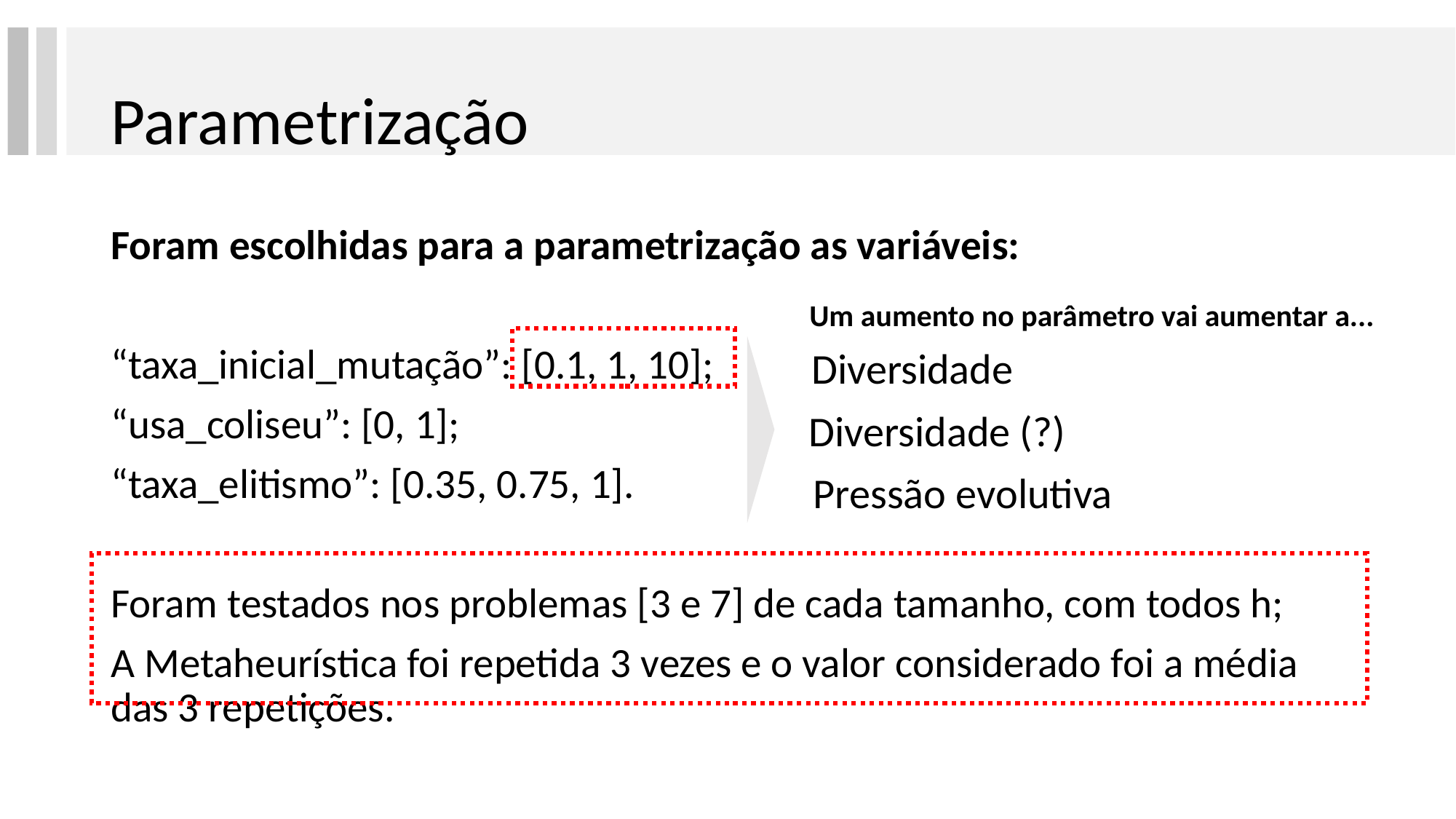

# Parametrização
Foram escolhidas para a parametrização as variáveis:

“taxa_inicial_mutação”: [0.1, 1, 10];
“usa_coliseu”: [0, 1];
“taxa_elitismo”: [0.35, 0.75, 1].

Foram testados nos problemas [3 e 7] de cada tamanho, com todos h;
A Metaheurística foi repetida 3 vezes e o valor considerado foi a média das 3 repetições.

Um aumento no parâmetro vai aumentar a...

Diversidade
Diversidade (?)

Pressão evolutiva